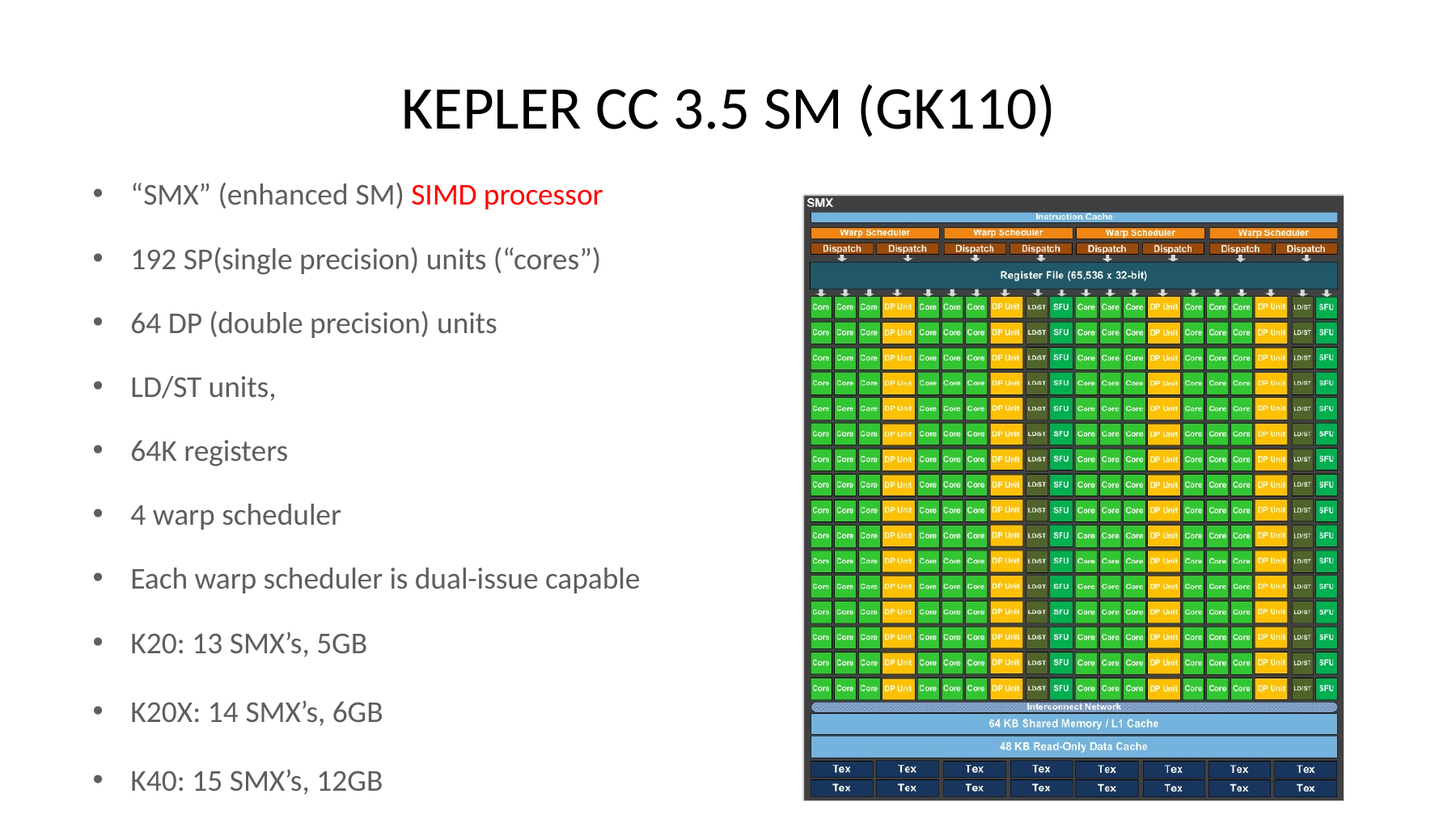

# KEPLER CC 3.5 SM (GK110)
“SMX” (enhanced SM) SIMD processor
192 SP(single precision) units (“cores”)
64 DP (double precision) units
LD/ST units,
64K registers
4 warp scheduler
Each warp scheduler is dual-issue capable
K20: 13 SMX’s, 5GB
K20X: 14 SMX’s, 6GB
K40: 15 SMX’s, 12GB

3